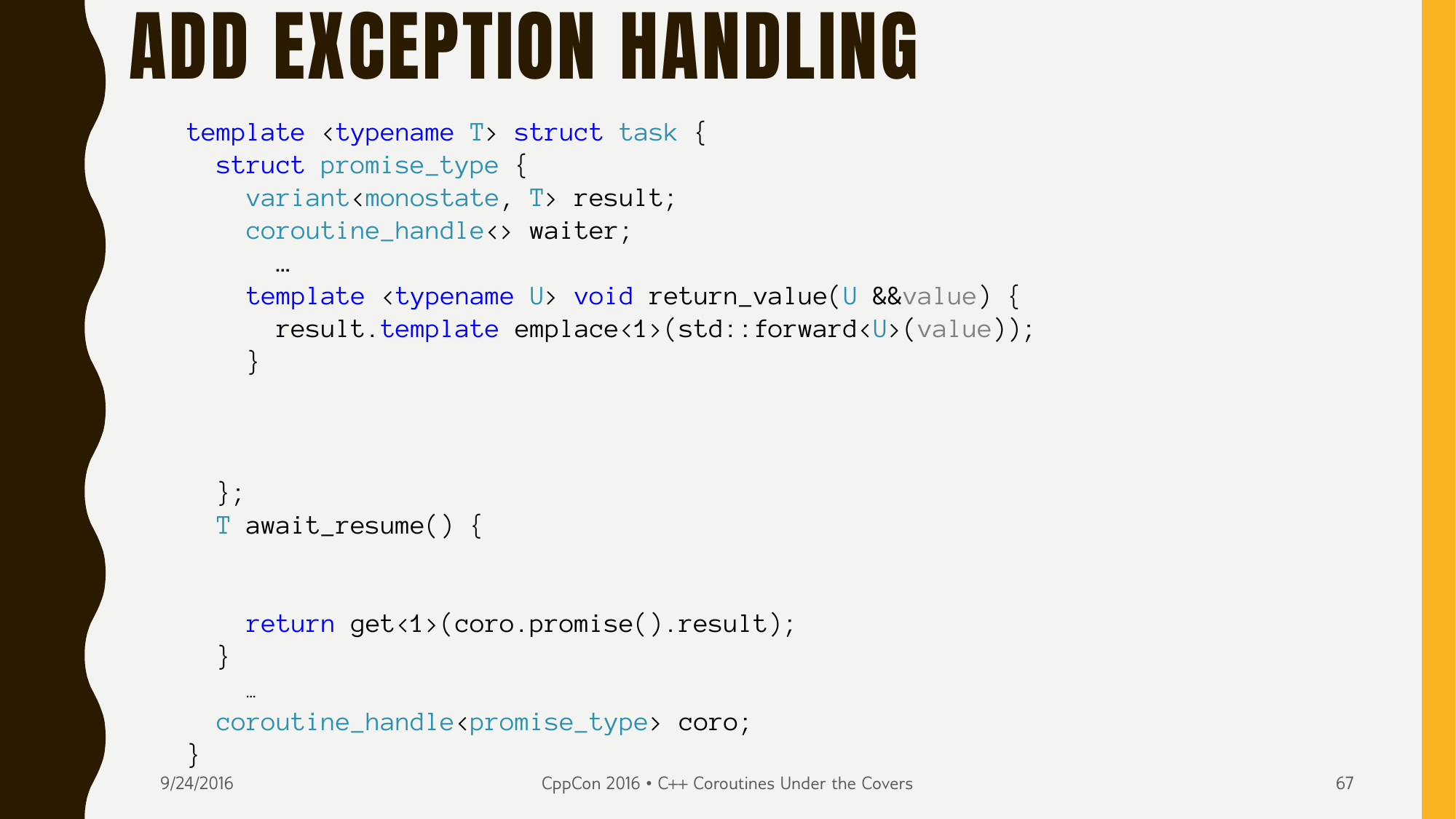

# Add Exception Handling
template <typename T> struct task {
  struct promise_type {
    variant<monostate, T> result;
    coroutine_handle<> waiter;
      …
    template <typename U> void return_value(U &&value) {
      result.template emplace<1>(std::forward<U>(value));
    }

  };
  T await_resume() {

    return get<1>(coro.promise().result);
  }
    …
  coroutine_handle<promise_type> coro;
}
9/24/2016
CppCon 2016 • C++ Coroutines Under the Covers
67